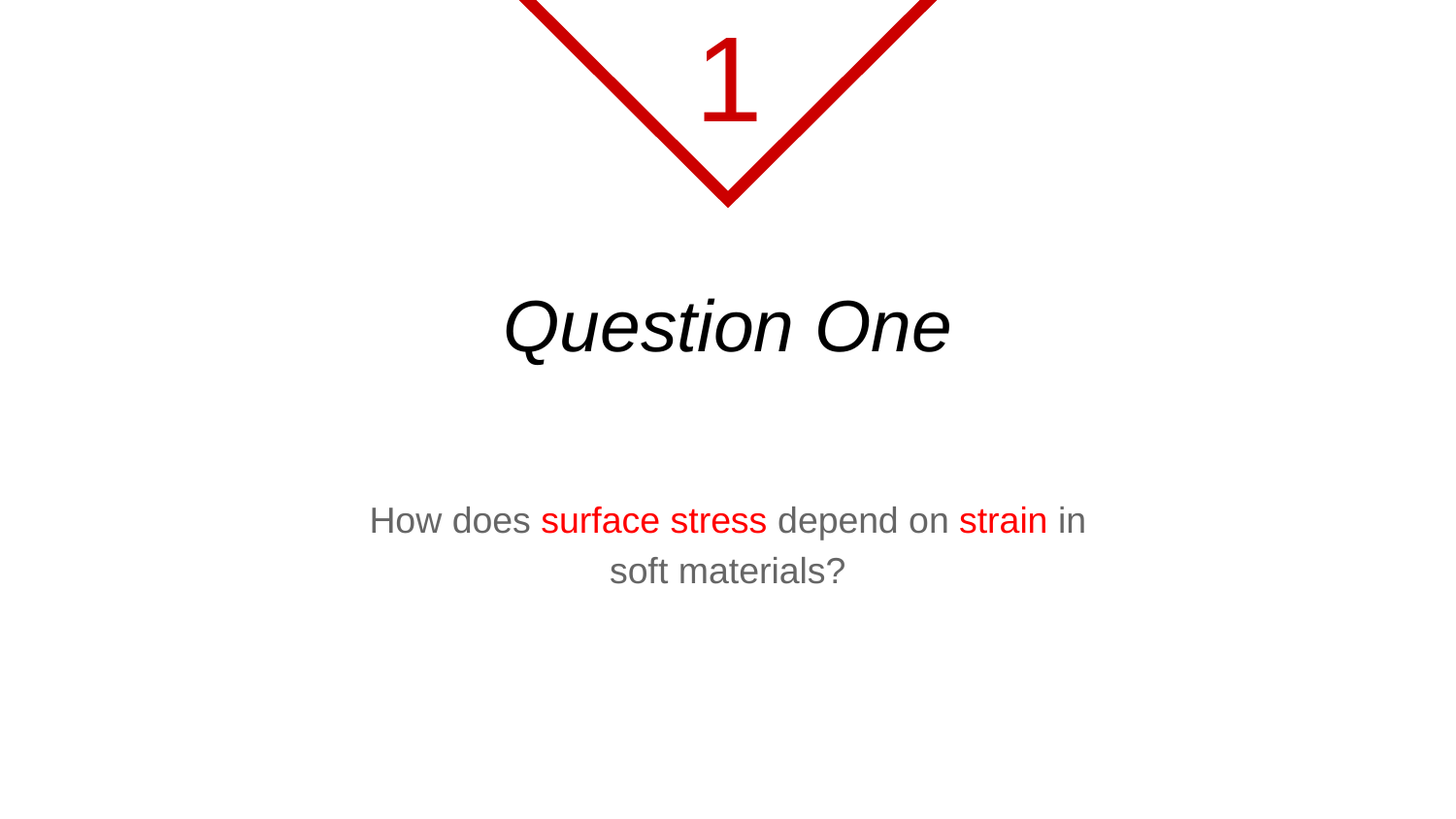

1
# Question One
How does surface stress depend on strain in soft materials?